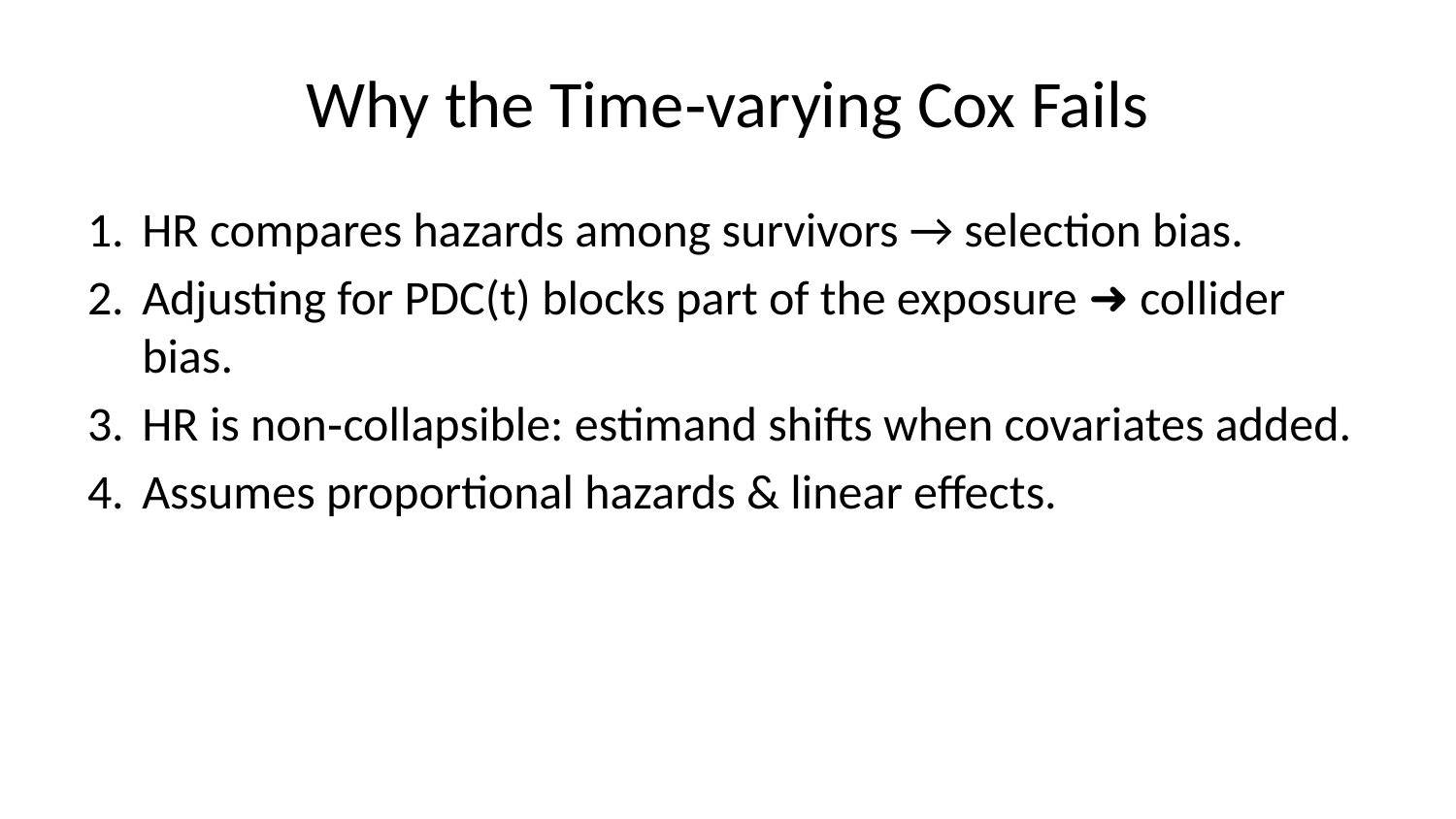

# Why the Time‑varying Cox Fails
HR compares hazards among survivors → selection bias.
Adjusting for PDC(t) blocks part of the exposure ➜ collider bias.
HR is non‑collapsible: estimand shifts when covariates added.
Assumes proportional hazards & linear effects.